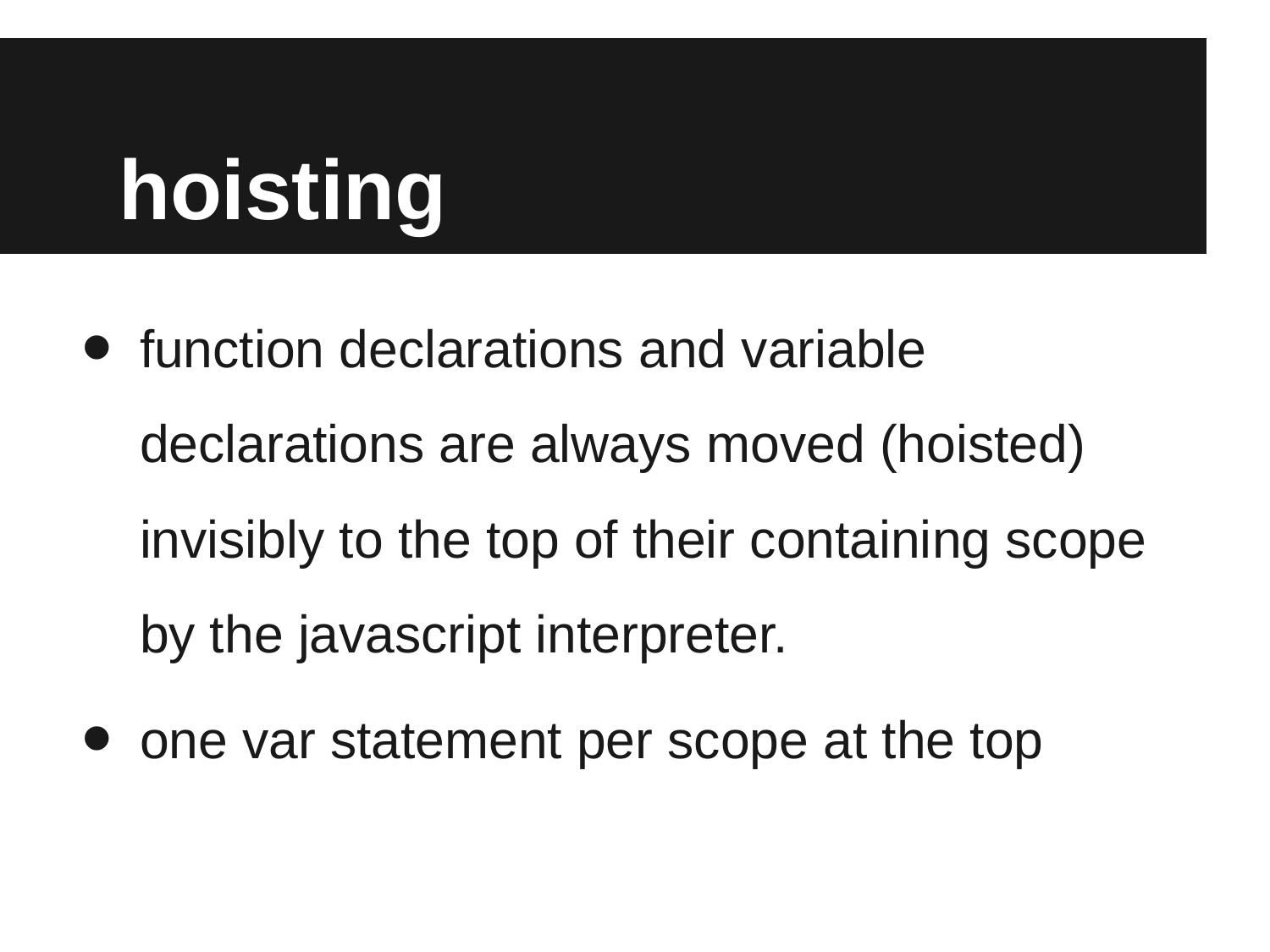

# hoisting
function declarations and variable declarations are always moved (hoisted) invisibly to the top of their containing scope by the javascript interpreter.
one var statement per scope at the top